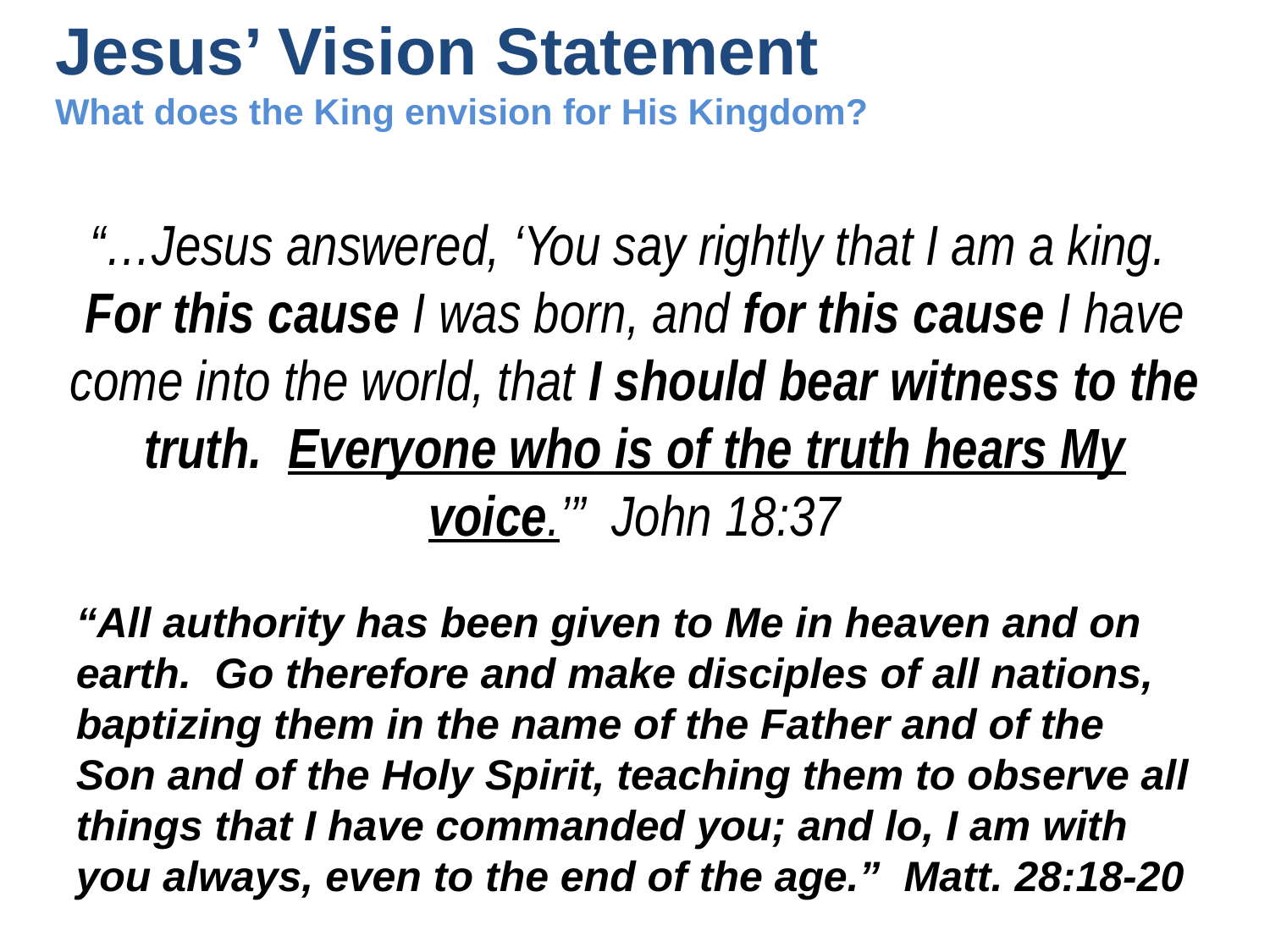

Jesus’ Vision Statement
What does the King envision for His Kingdom?
“…Jesus answered, ‘You say rightly that I am a king.  For this cause I was born, and for this cause I have come into the world, that I should bear witness to the truth.  Everyone who is of the truth hears My voice.’”  John 18:37
“All authority has been given to Me in heaven and on earth.  Go therefore and make disciples of all nations, baptizing them in the name of the Father and of the Son and of the Holy Spirit, teaching them to observe all things that I have commanded you; and lo, I am with you always, even to the end of the age.”  Matt. 28:18-20